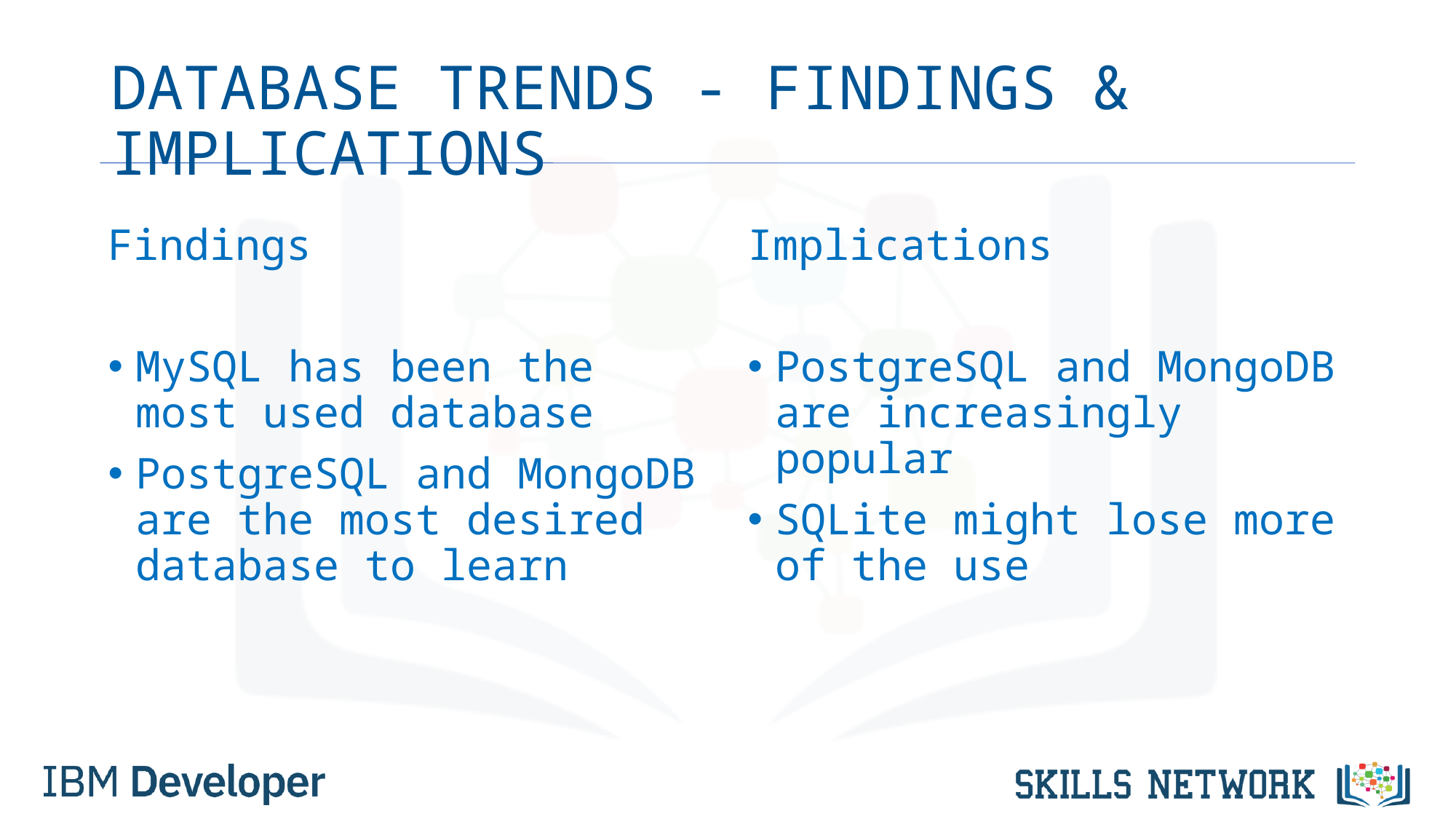

# DATABASE TRENDS - FINDINGS & IMPLICATIONS
Findings

MySQL has been the most used database
PostgreSQL and MongoDB are the most desired database to learn

Implications

PostgreSQL and MongoDB are increasingly popular
SQLite might lose more of the use